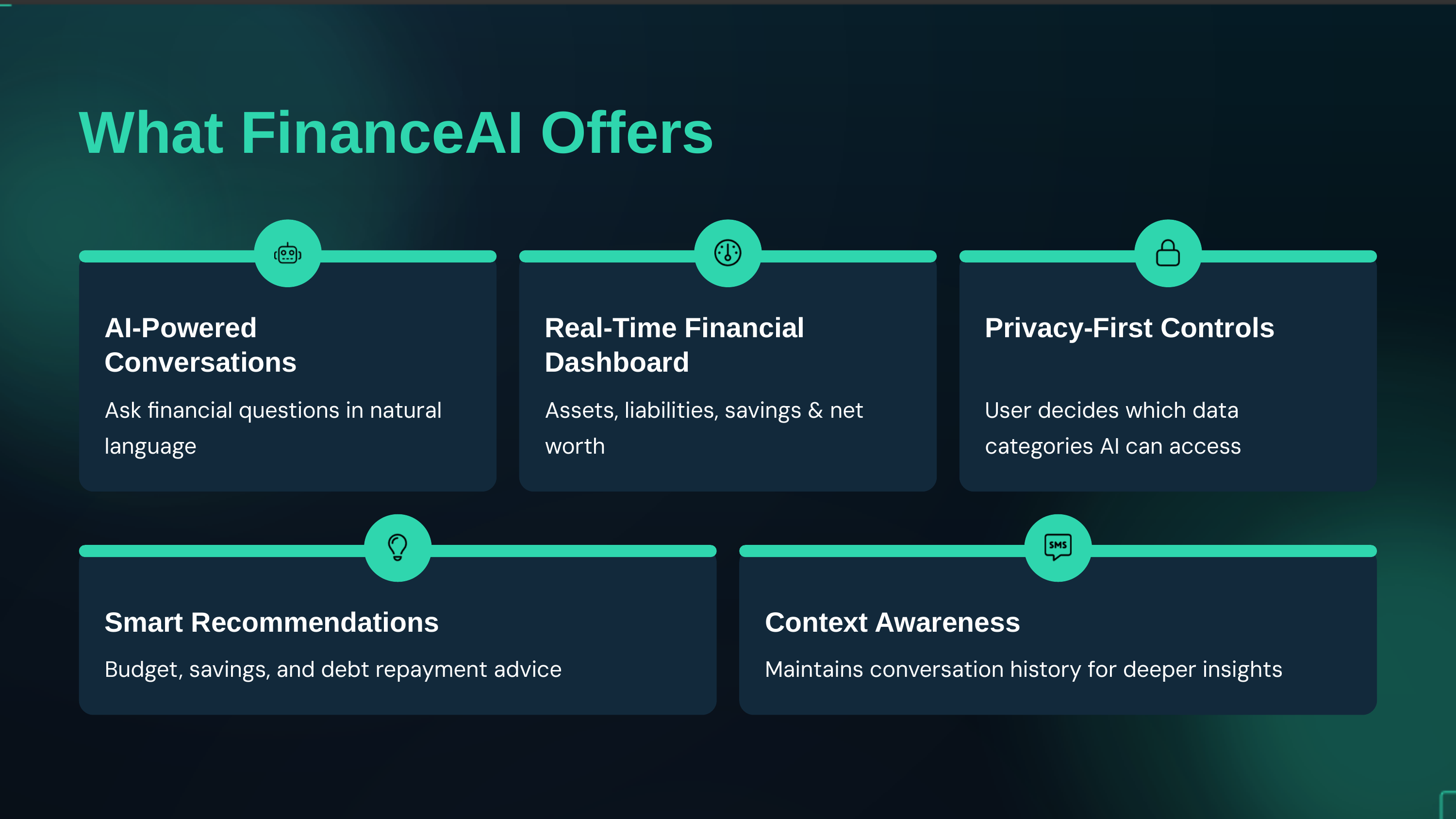

What FinanceAI Offers

AI-Powered Conversations
Real-Time Financial Dashboard
Privacy-First Controls
Ask financial questions in natural language
Assets, liabilities, savings & net worth
User decides which data categories AI can access

Smart Recommendations
Context Awareness
Budget, savings, and debt repayment advice
Maintains conversation history for deeper insights